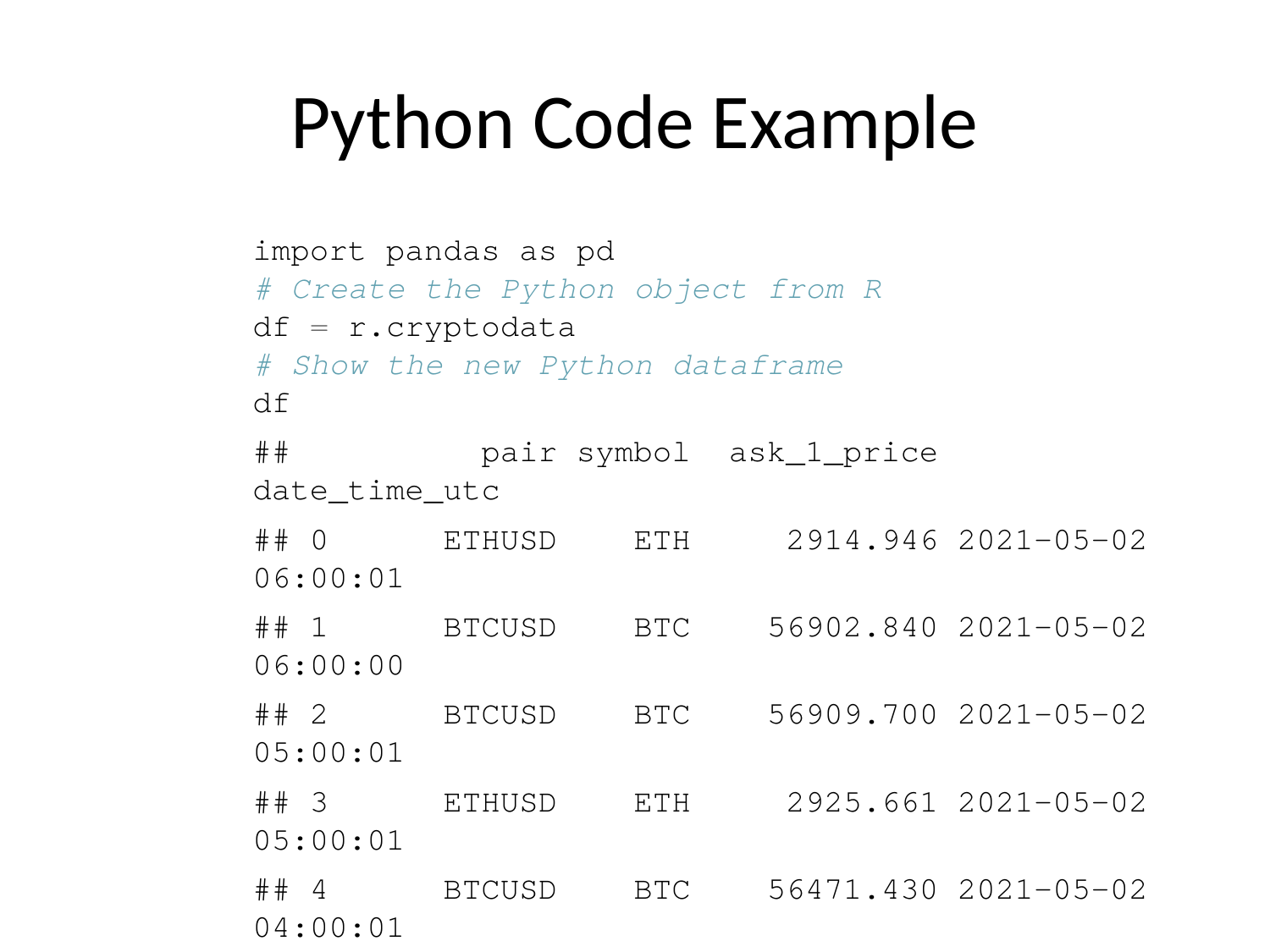

# Python Code Example
import pandas as pd
# Create the Python object from R
df = r.cryptodata
# Show the new Python dataframe
df
##          pair symbol  ask_1_price       date_time_utc
## 0      ETHUSD    ETH     2914.946 2021-05-02 06:00:01
## 1      BTCUSD    BTC    56902.840 2021-05-02 06:00:00
## 2      BTCUSD    BTC    56909.700 2021-05-02 05:00:01
## 3      ETHUSD    ETH     2925.661 2021-05-02 05:00:01
## 4      BTCUSD    BTC    56471.430 2021-05-02 04:00:01
## ...       ...    ...          ...                 ...
## 11835  BTCUSD    BTC    11972.900 2020-08-10 06:03:50
## 11836  BTCUSD    BTC    11985.890 2020-08-10 05:03:48
## 11837  BTCUSD    BTC    11997.470 2020-08-10 04:32:55
## 11838  BTCUSD    BTC    10686.880                 NaT
## 11839  ETHUSD    ETH      357.844                 NaT
##
## [11840 rows x 4 columns]